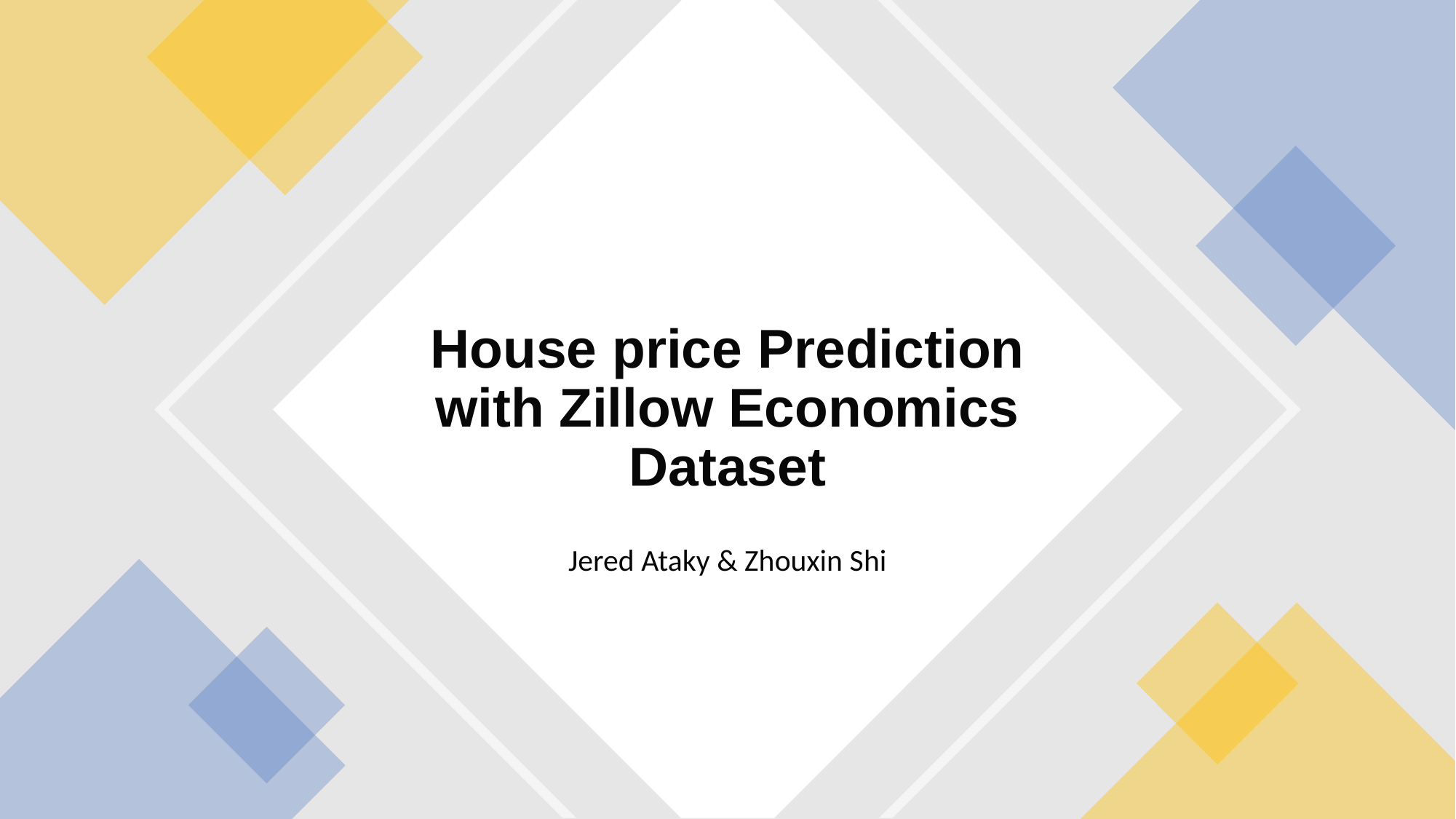

# House price Prediction with Zillow Economics Dataset
Jered Ataky & Zhouxin Shi